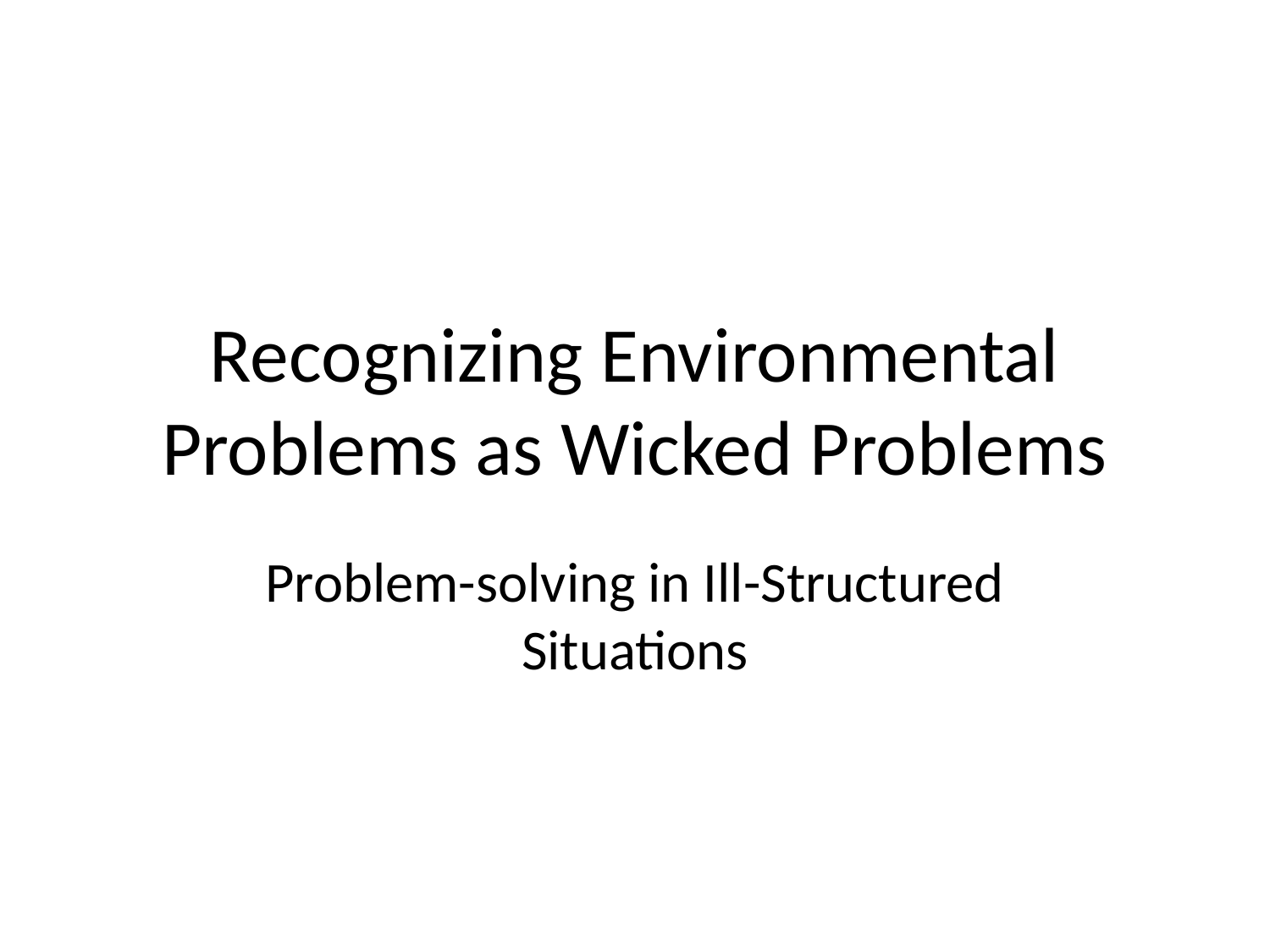

# Recognizing Environmental Problems as Wicked Problems
Problem-solving in Ill-Structured Situations